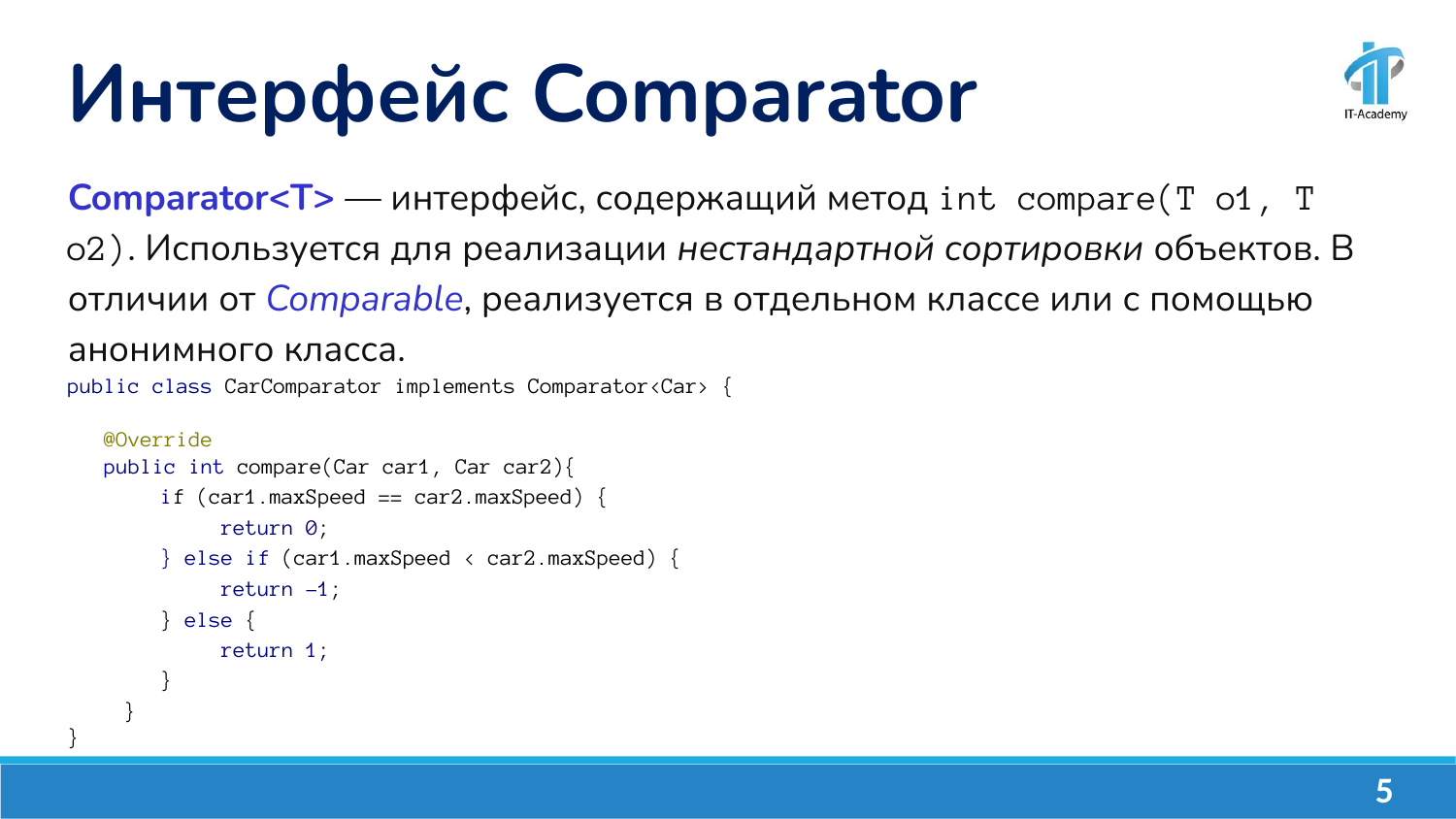

Интерфейс Comparator
Comparator<T> — интерфейс, содержащий метод int compare(T o1, T o2). Используется для реализации нестандартной сортировки объектов. В отличии от Comparable, реализуется в отдельном классе или с помощью анонимного класса.
public class CarComparator implements Comparator<Car> {

   @Override
   public int compare(Car car1, Car car2){
       if (car1.maxSpeed == car2.maxSpeed) {
            return 0;
       } else if (car1.maxSpeed < car2.maxSpeed) {
            return -1;
       } else {
            return 1;
       }
    }
}
5